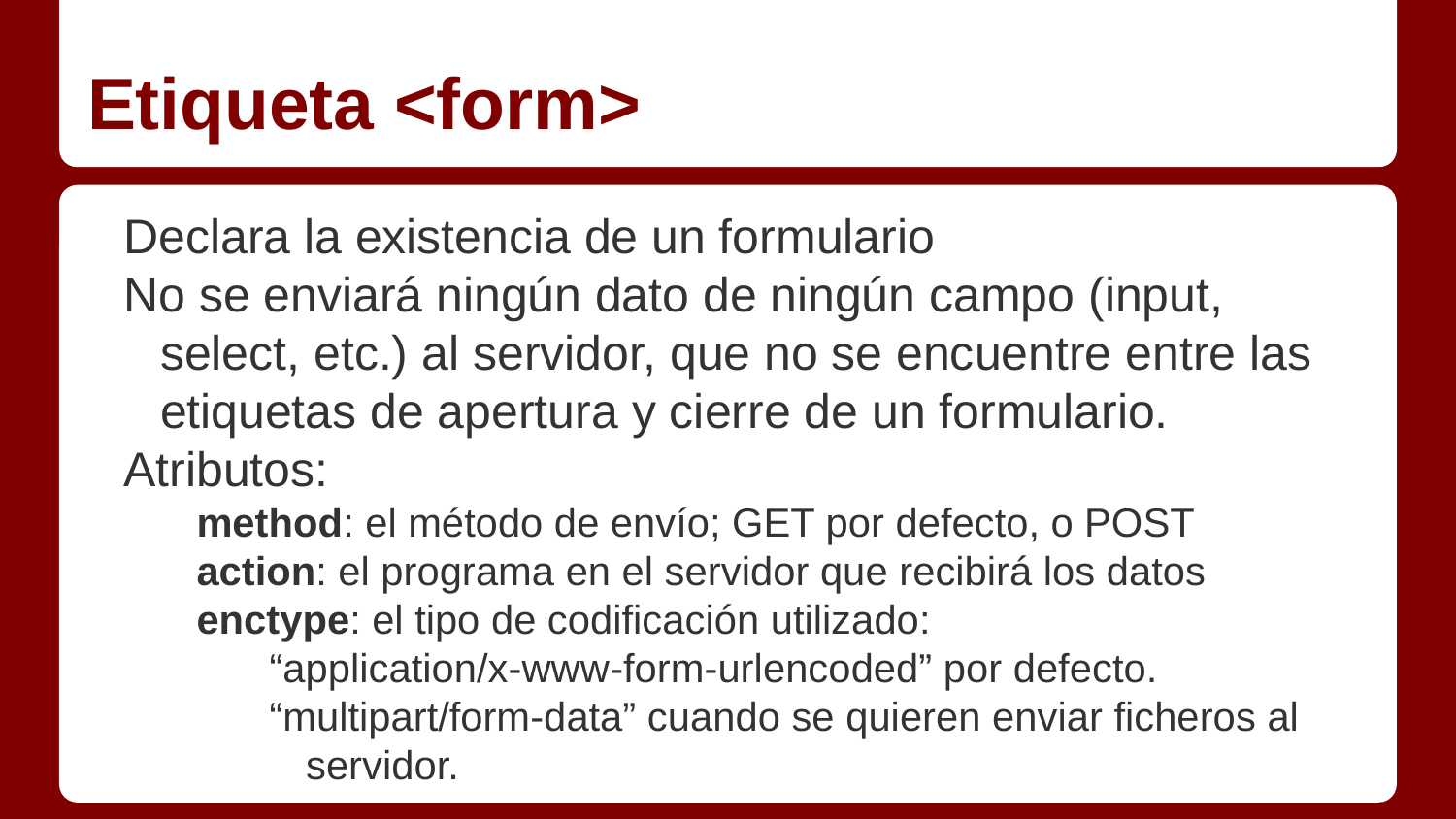

# Etiqueta <form>
Declara la existencia de un formulario
No se enviará ningún dato de ningún campo (input, select, etc.) al servidor, que no se encuentre entre las etiquetas de apertura y cierre de un formulario.
Atributos:
method: el método de envío; GET por defecto, o POST
action: el programa en el servidor que recibirá los datos
enctype: el tipo de codificación utilizado:
“application/x-www-form-urlencoded” por defecto.
“multipart/form-data” cuando se quieren enviar ficheros al servidor.